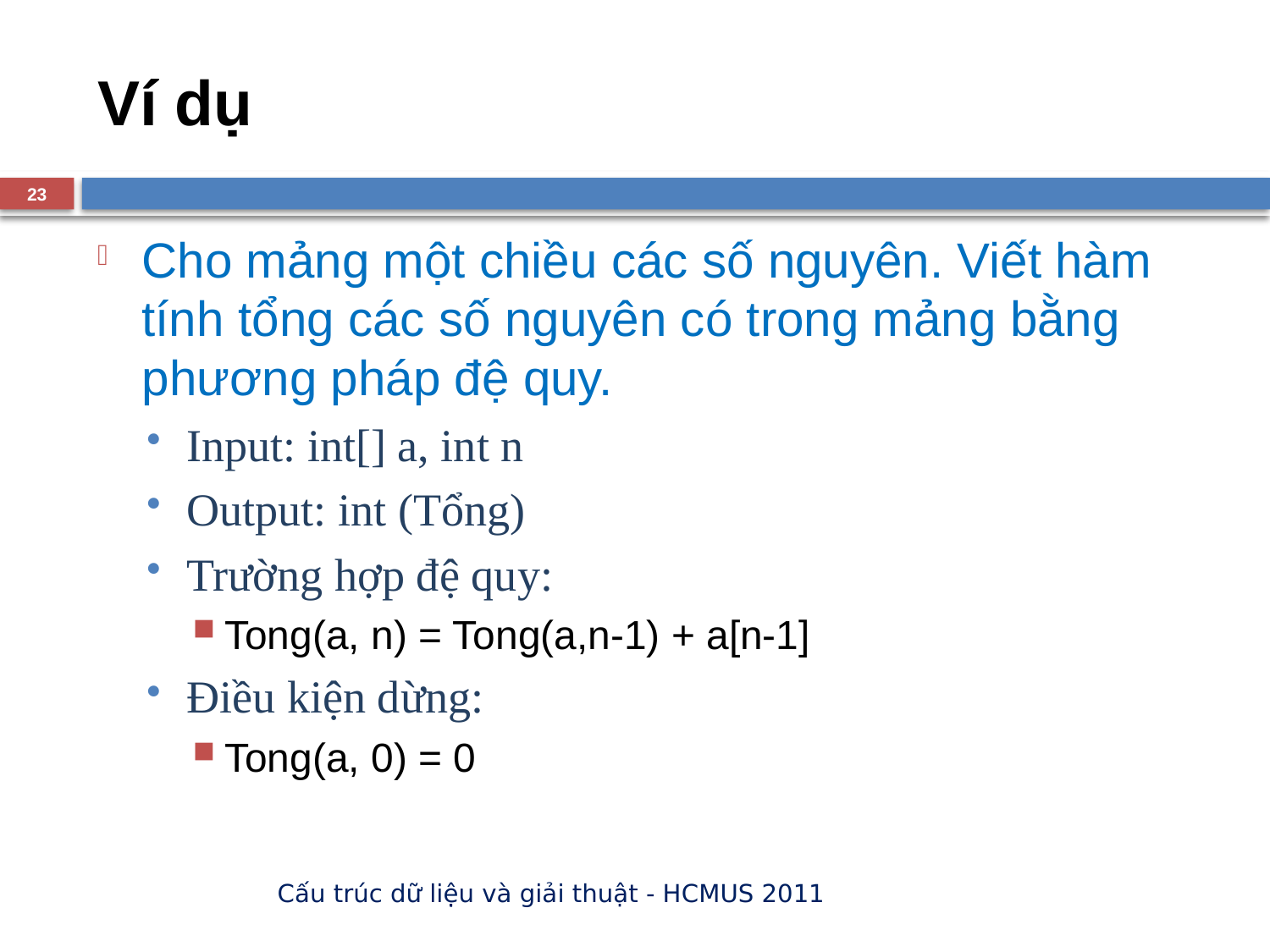

# Ví dụ
23
Cho mảng một chiều các số nguyên. Viết hàm tính tổng các số nguyên có trong mảng bằng phương pháp đệ quy.
Input: int[] a, int n
Output: int (Tổng)
Trường hợp đệ quy:
Tong(a, n) = Tong(a,n-1) + a[n-1]
Điều kiện dừng:
Tong(a, 0) = 0
Cấu trúc dữ liệu và giải thuật - HCMUS 2011